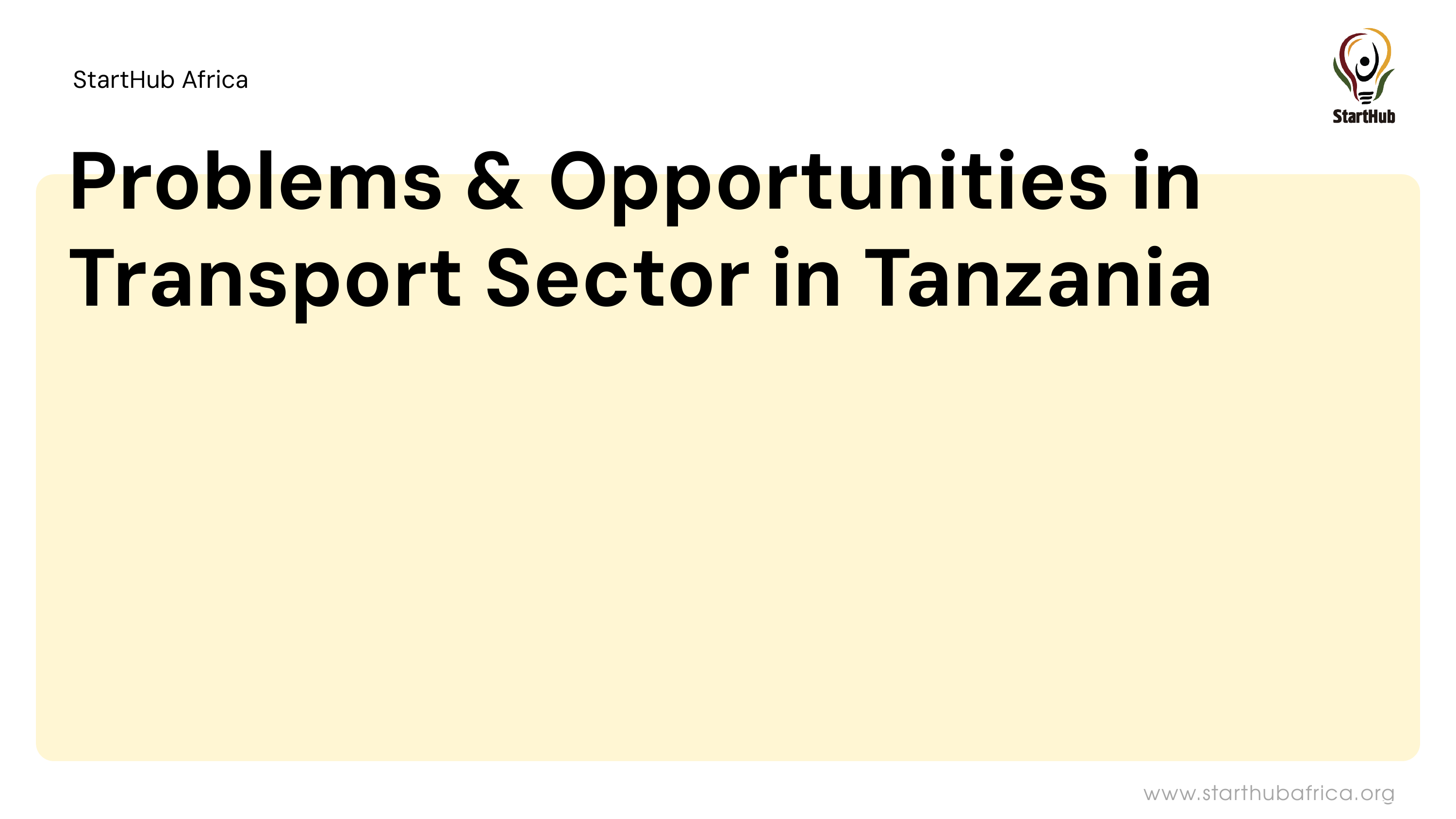

# Problems & Opportunities in Transport Sector in Tanzania